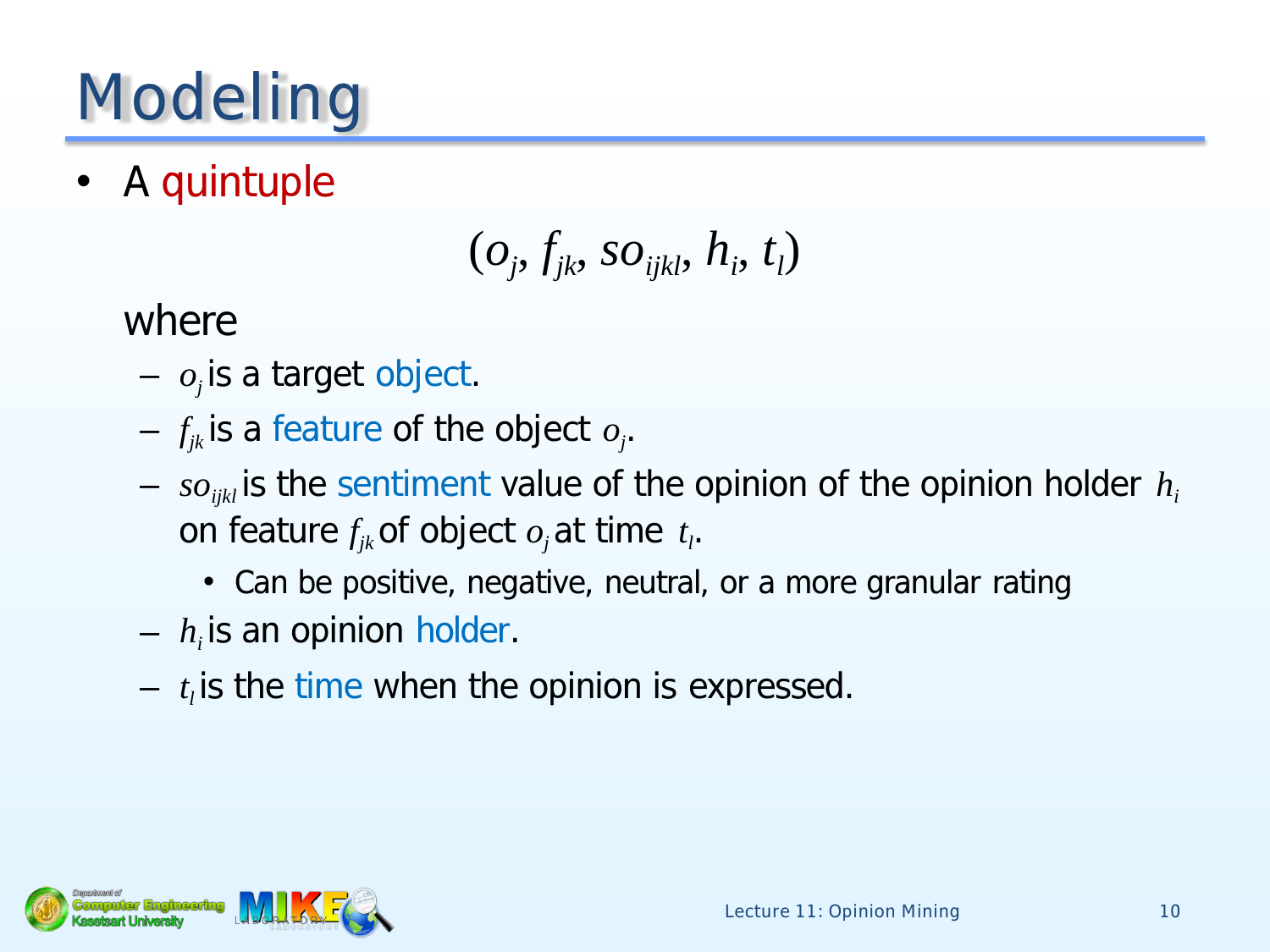

# Modeling
A quintuple
(oj, fjk, soijkl, hi, tl)
where
oj is a target object.
fjk is a feature of the object oj.
soijkl is the sentiment value of the opinion of the opinion holder hi
on feature fjk of object oj at time tl.
Can be positive, negative, neutral, or a more granular rating
hi is an opinion holder.
tl is the time when the opinion is expressed.
Lecture 11: Opinion Mining
10